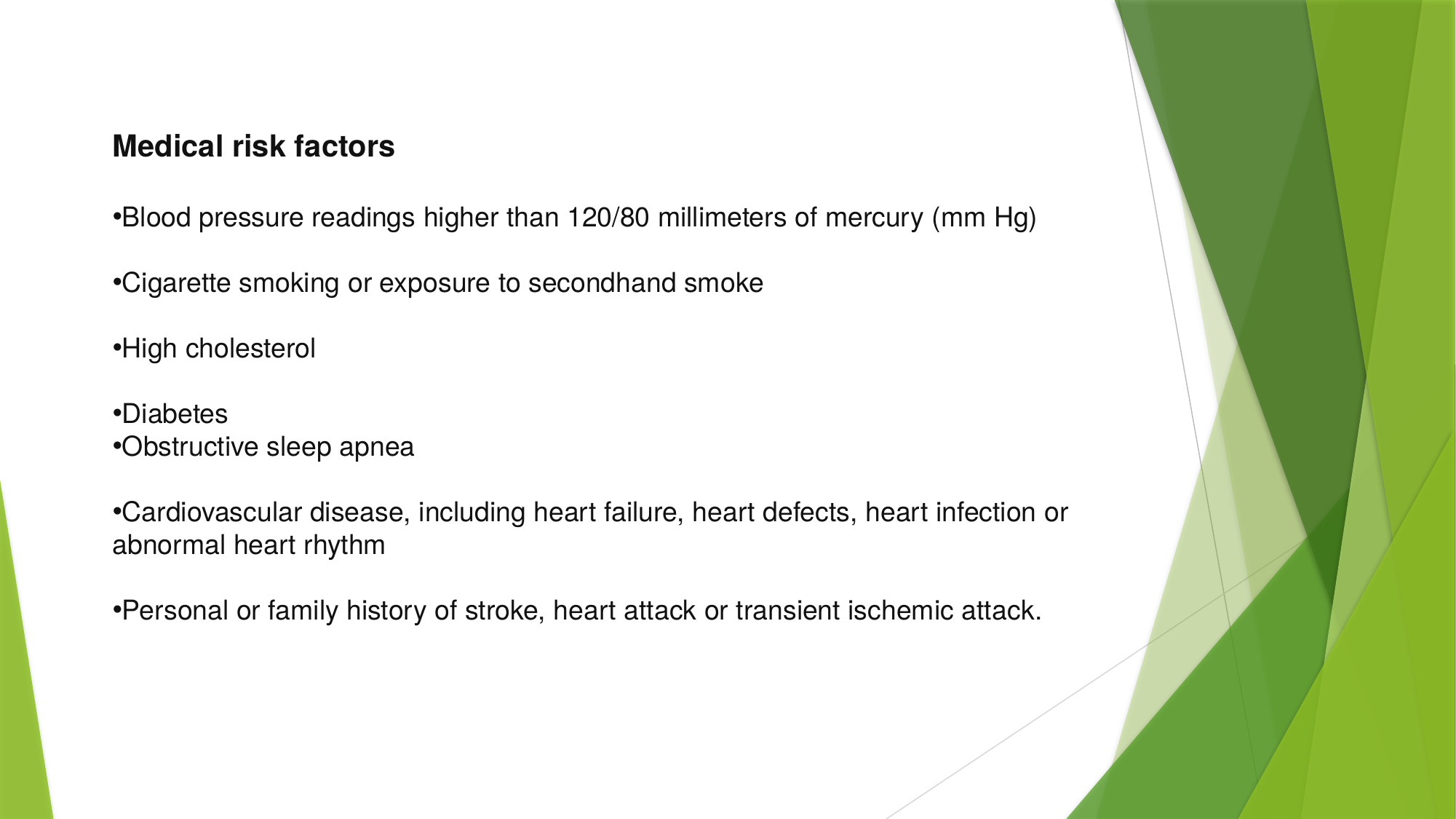

Medical risk factors

Blood pressure readings higher than 120/80 millimeters of mercury (mm Hg)

Cigarette smoking or exposure to secondhand smoke

High cholesterol

Diabetes
Obstructive sleep apnea

Cardiovascular disease, including heart failure, heart defects, heart infection or abnormal heart rhythm

Personal or family history of stroke, heart attack or transient ischemic attack.